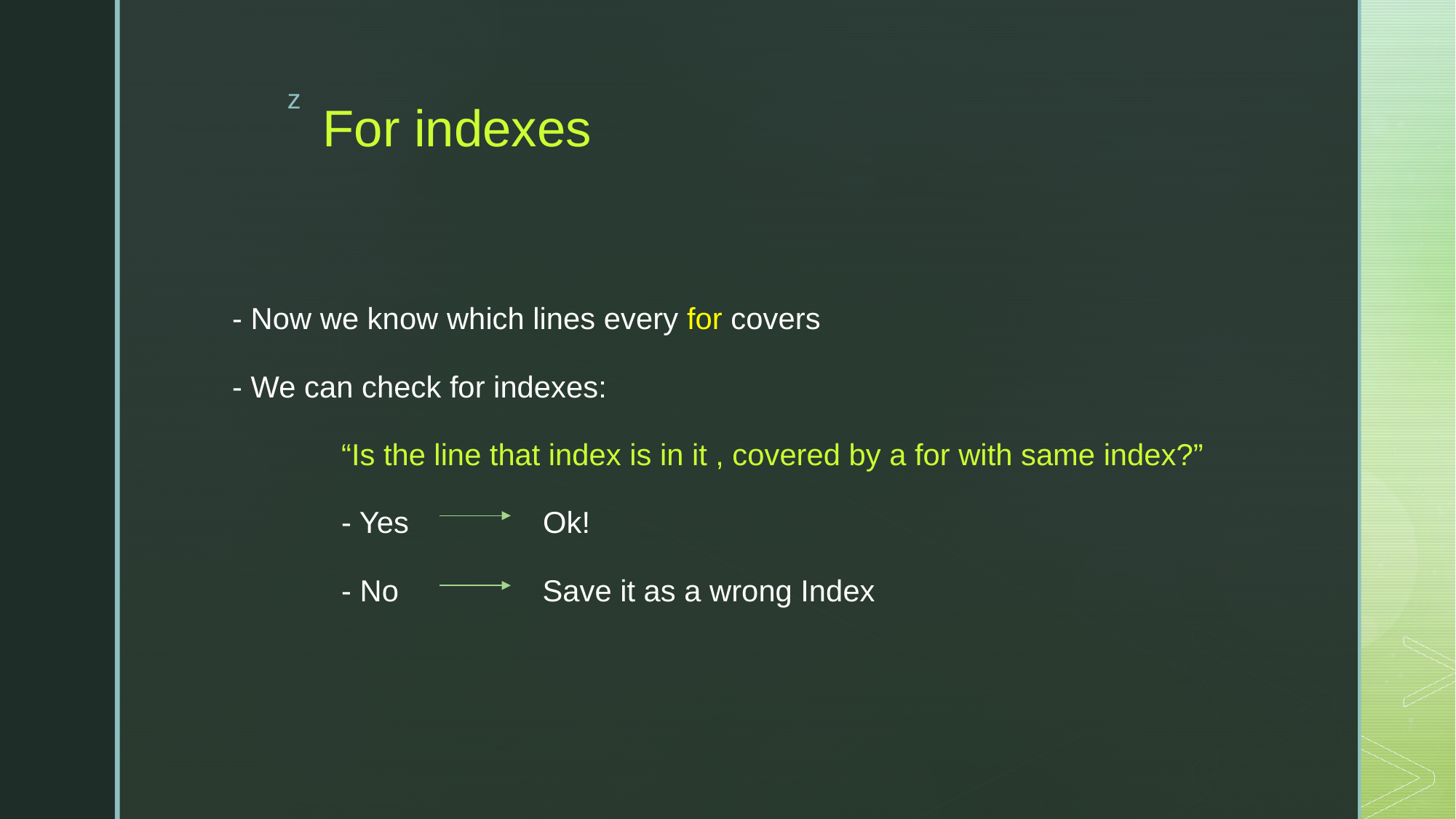

# For indexes
- Now we know which lines every for covers
- We can check for indexes:
	“Is the line that index is in it , covered by a for with same index?”
	- Yes                Ok!
	- No	           Save it as a wrong Index